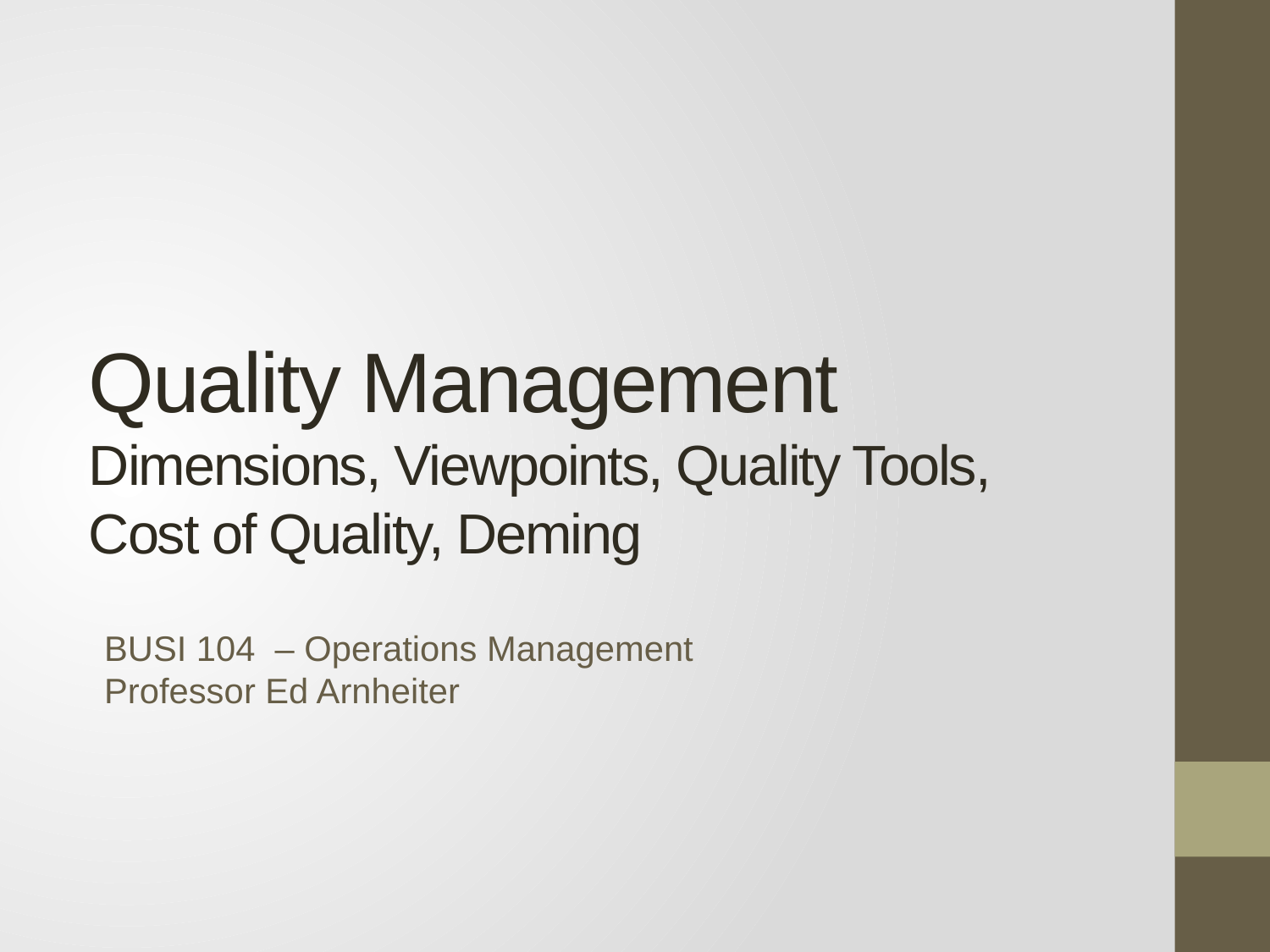

# Quality Management Dimensions, Viewpoints, Quality Tools, Cost of Quality, Deming
BUSI 104  – Operations Management
Professor Ed Arnheiter